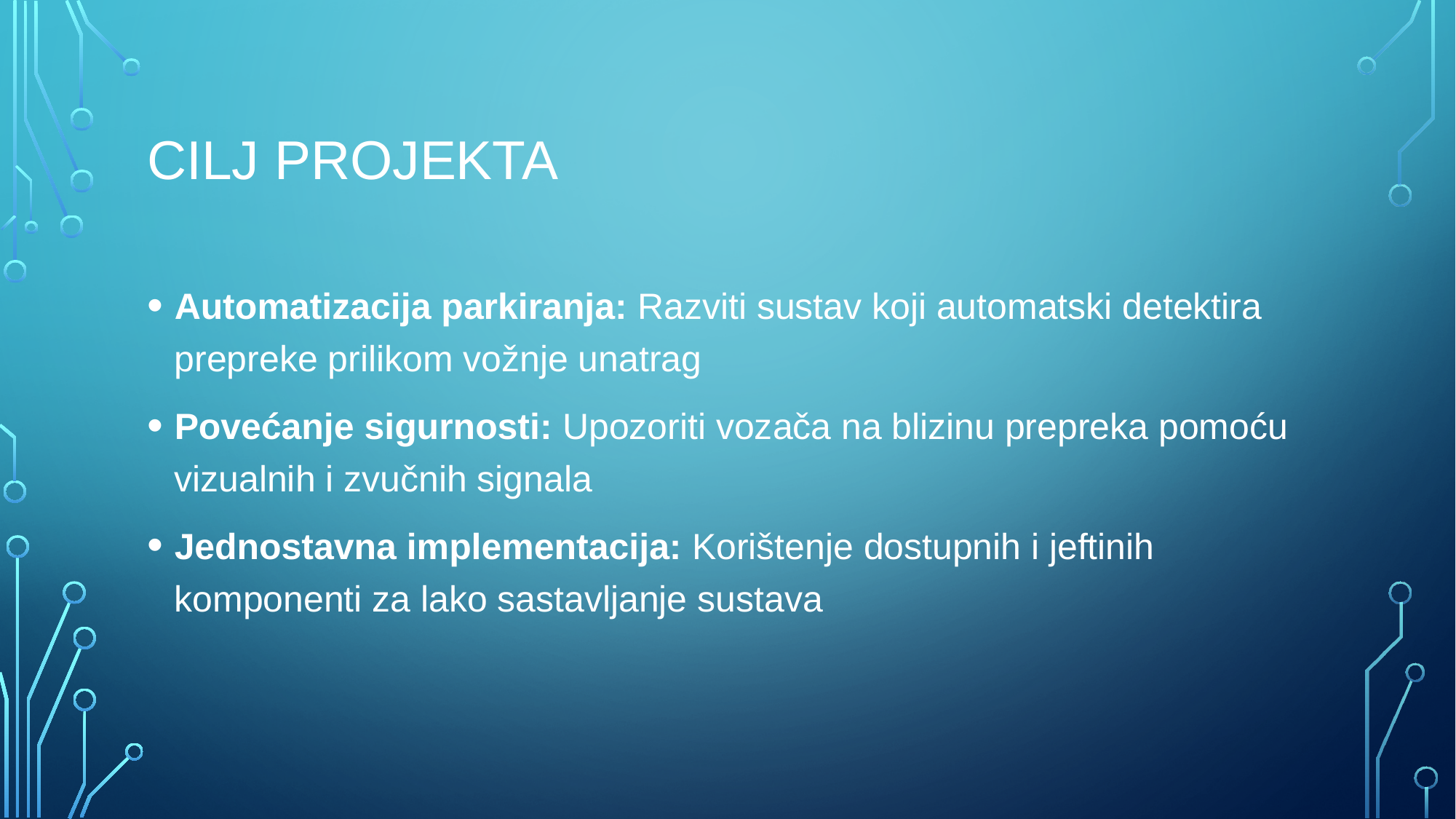

# Cilj projekta
Automatizacija parkiranja: Razviti sustav koji automatski detektira prepreke prilikom vožnje unatrag
Povećanje sigurnosti: Upozoriti vozača na blizinu prepreka pomoću vizualnih i zvučnih signala
Jednostavna implementacija: Korištenje dostupnih i jeftinih komponenti za lako sastavljanje sustava